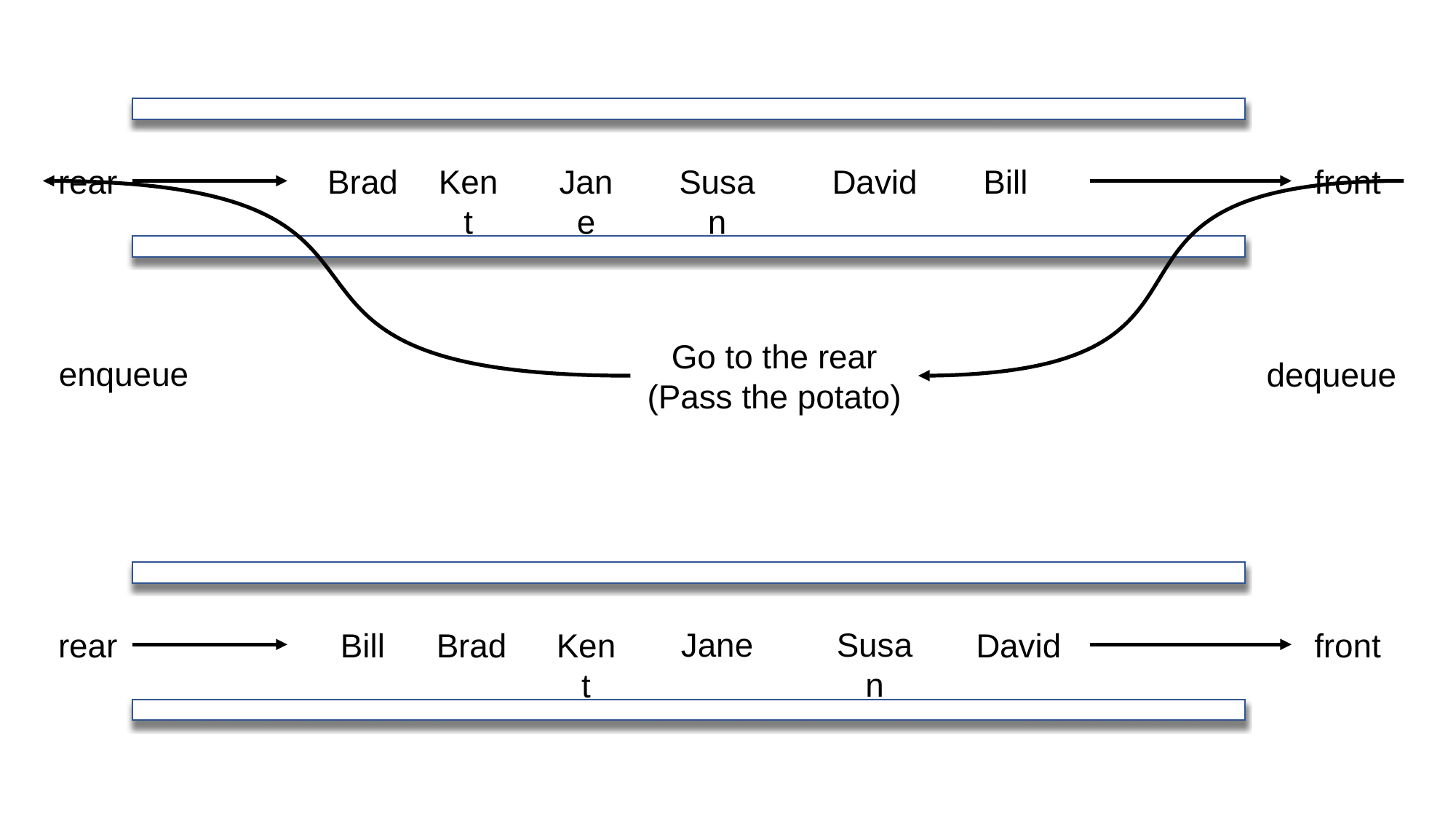

Susan
David
Kent
front
Brad
rear

Go to the rear
(Pass the potato)
Jane
Bill
enqueue
dequeue

Jane
Susan
Brad
front
Bill
rear

Kent
David